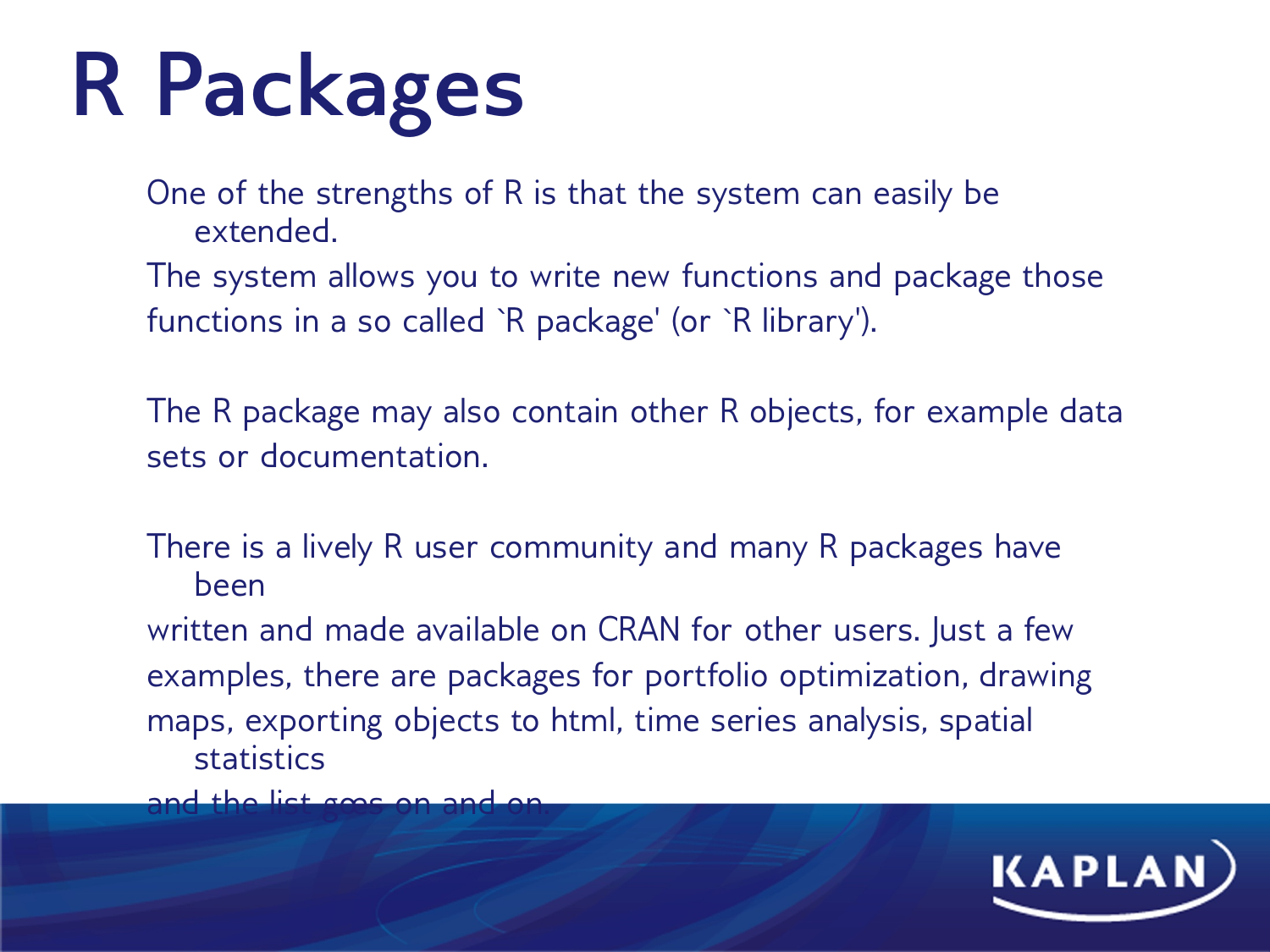

# R Packages
One of the strengths of R is that the system can easily be extended.
The system allows you to write new functions and package those
functions in a so called `R package' (or `R library').

The R package may also contain other R objects, for example data
sets or documentation.

There is a lively R user community and many R packages have been
written and made available on CRAN for other users. Just a few
examples, there are packages for portfolio optimization, drawing
maps, exporting objects to html, time series analysis, spatial statistics
and the list goes on and on.